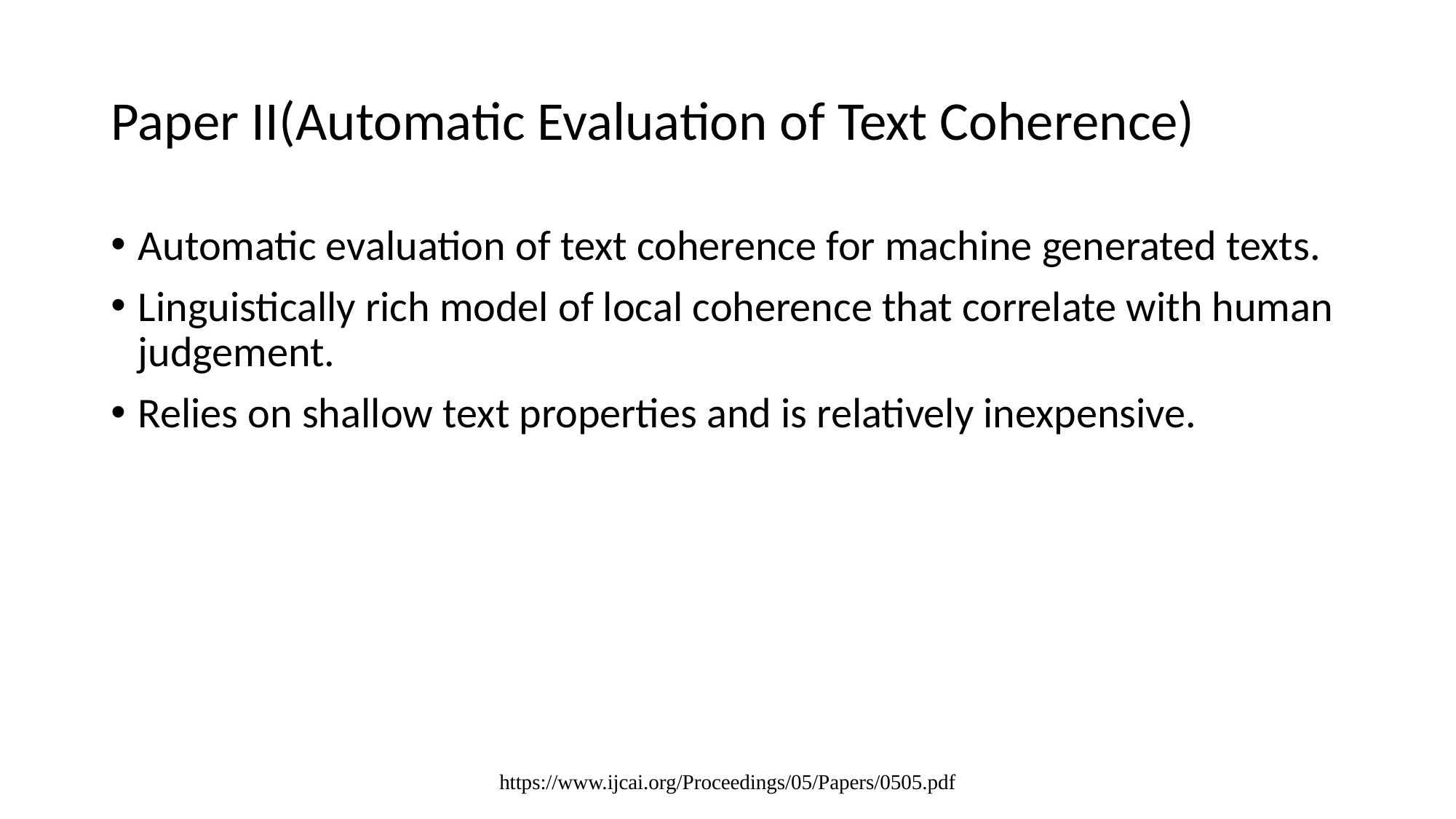

# Paper II(Automatic Evaluation of Text Coherence)
Automatic evaluation of text coherence for machine generated texts.
Linguistically rich model of local coherence that correlate with human judgement.
Relies on shallow text properties and is relatively inexpensive.

https://www.ijcai.org/Proceedings/05/Papers/0505.pdf